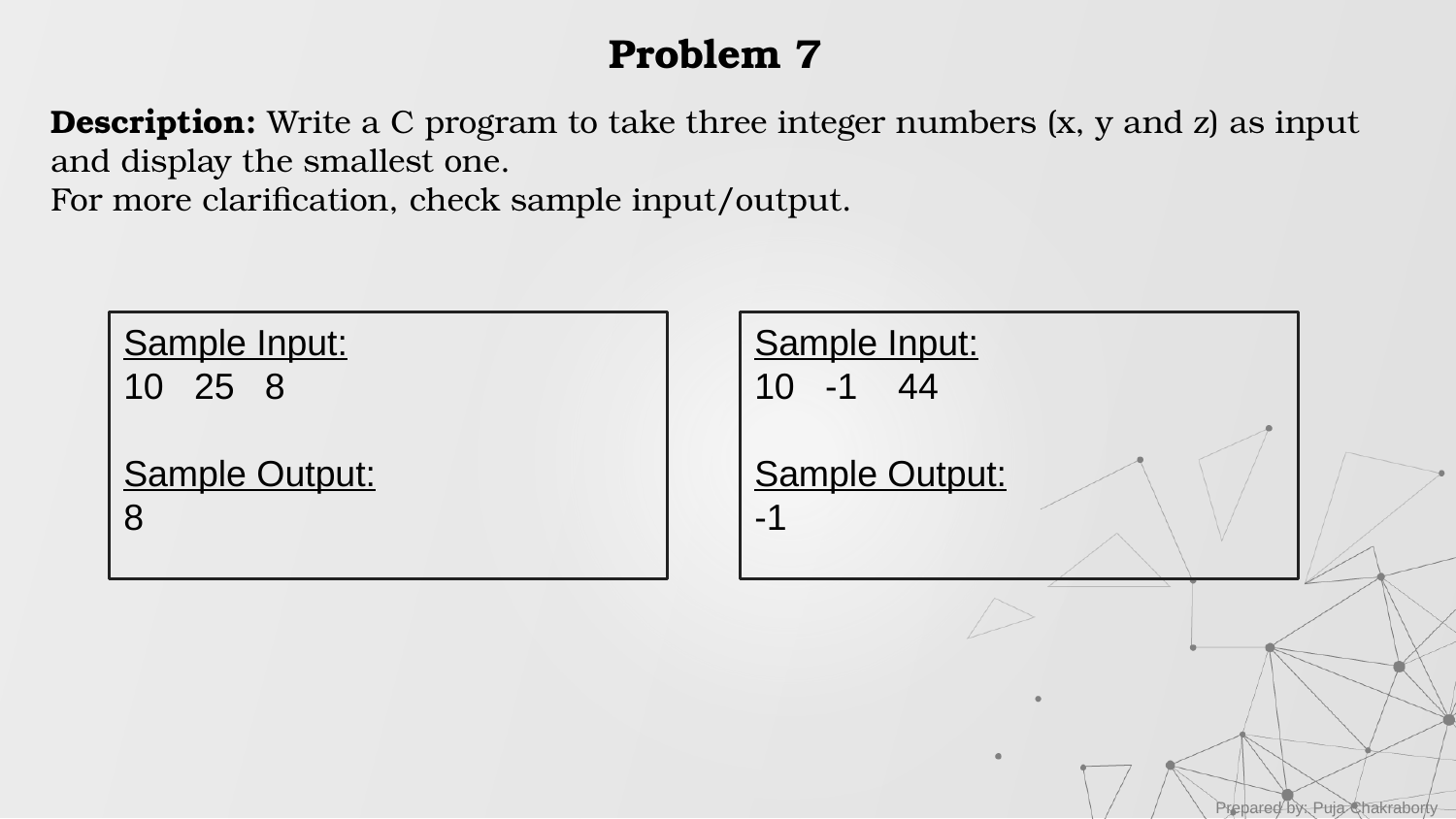

Problem 7
Description: Write a C program to take three integer numbers (x, y and z) as input and display the smallest one.
For more clarification, check sample input/output.
Sample Input:
10   25   8

Sample Output:
8

Sample Input:
10   -1    44

Sample Output:
-1

Prepared by: Puja Chakraborty